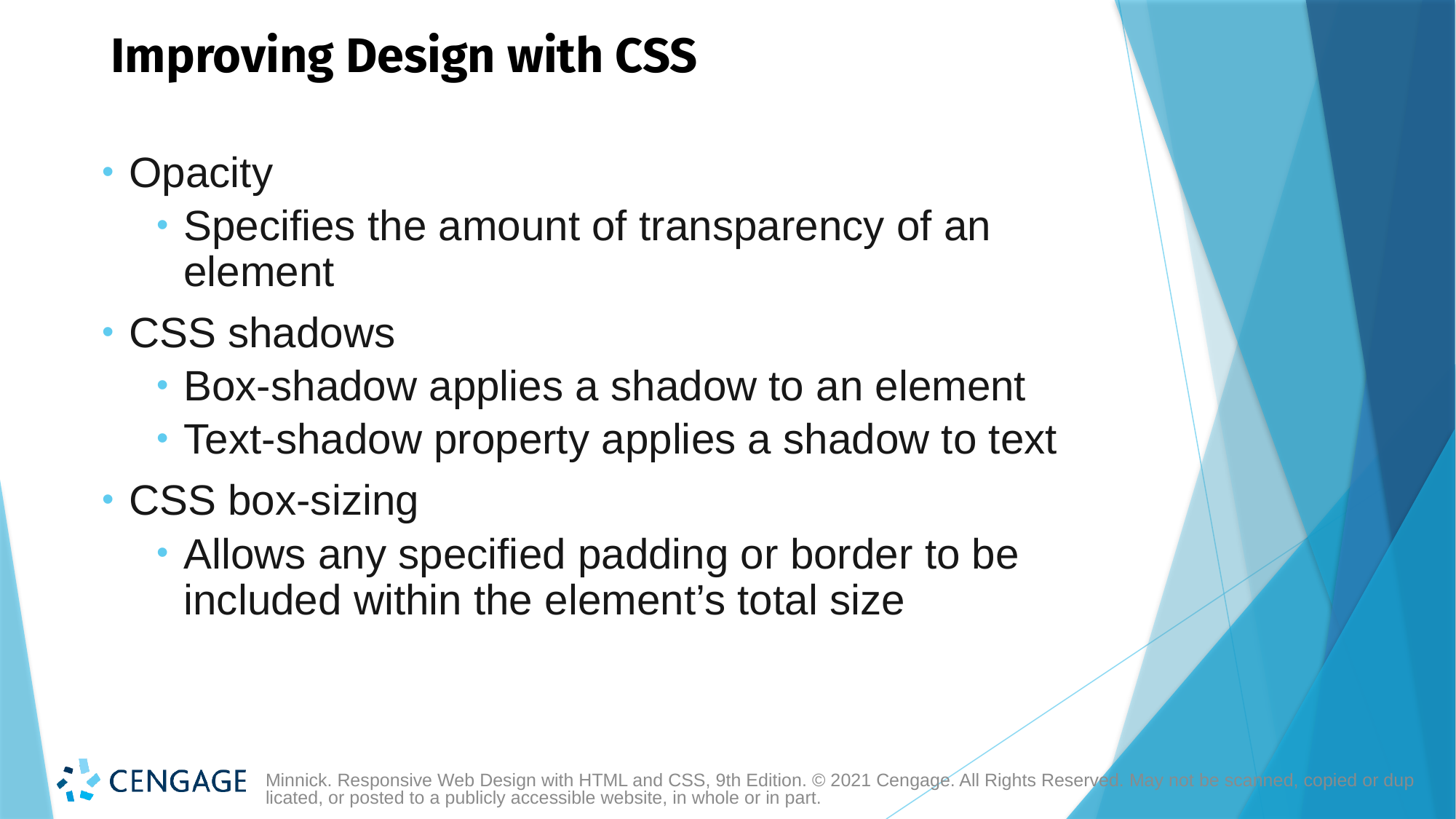

# Improving Design with CSS
Opacity
Specifies the amount of transparency of an element
CSS shadows
Box-shadow applies a shadow to an element
Text-shadow property applies a shadow to text
CSS box-sizing
Allows any specified padding or border to be included within the element’s total size

Minnick. Responsive Web Design with HTML and CSS, 9th Edition. © 2021 Cengage. All Rights Reserved. May not be scanned, copied or duplicated, or posted to a publicly accessible website, in whole or in part.